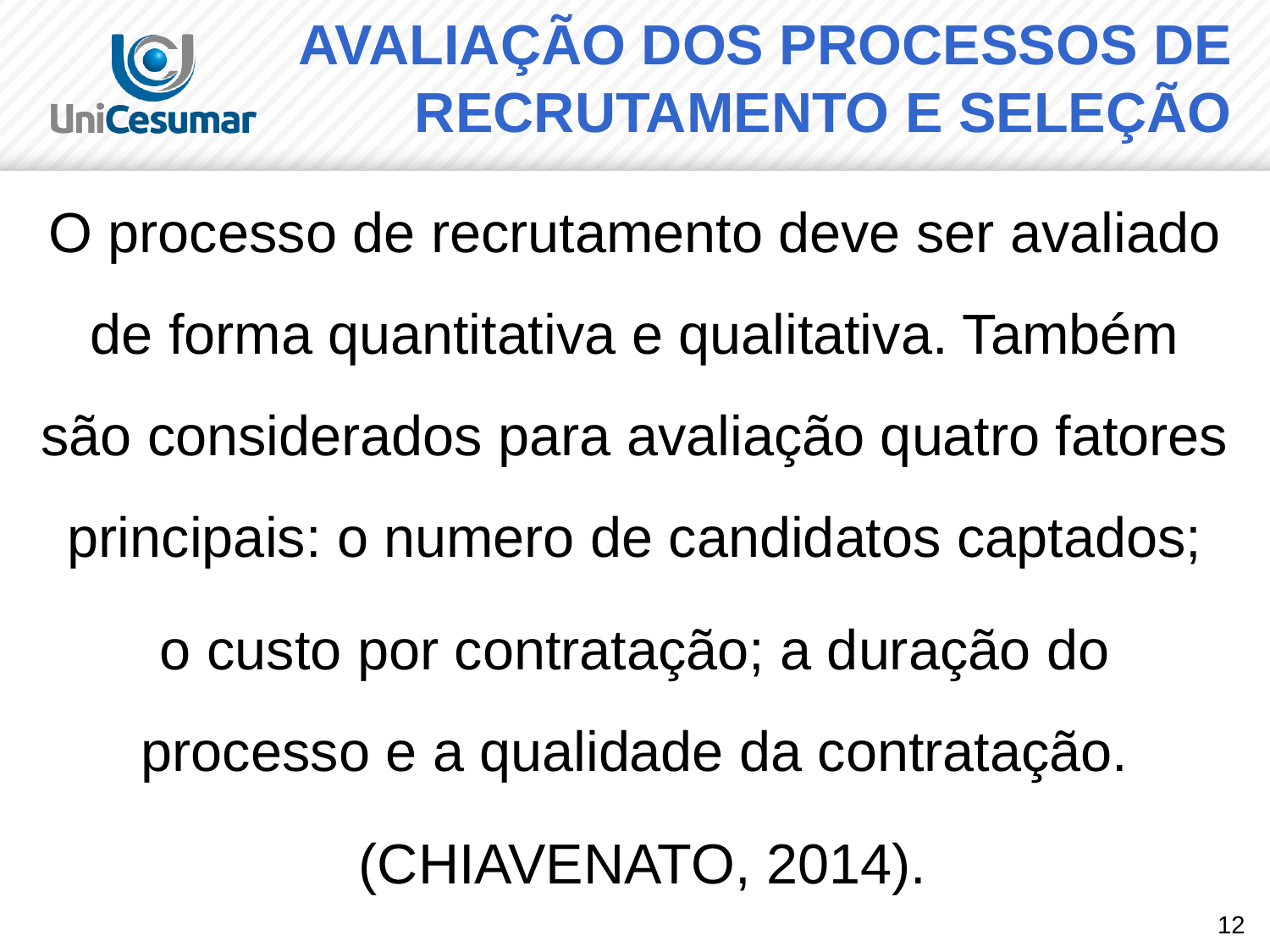

# AVALIAÇÃO DOS PROCESSOS DE RECRUTAMENTO E SELEÇÃO
O processo de recrutamento deve ser avaliado de forma quantitativa e qualitativa. Também são considerados para avaliação quatro fatores principais: o numero de candidatos captados;
o custo por contratação; a duração do processo e a qualidade da contratação.
 (CHIAVENATO, 2014).